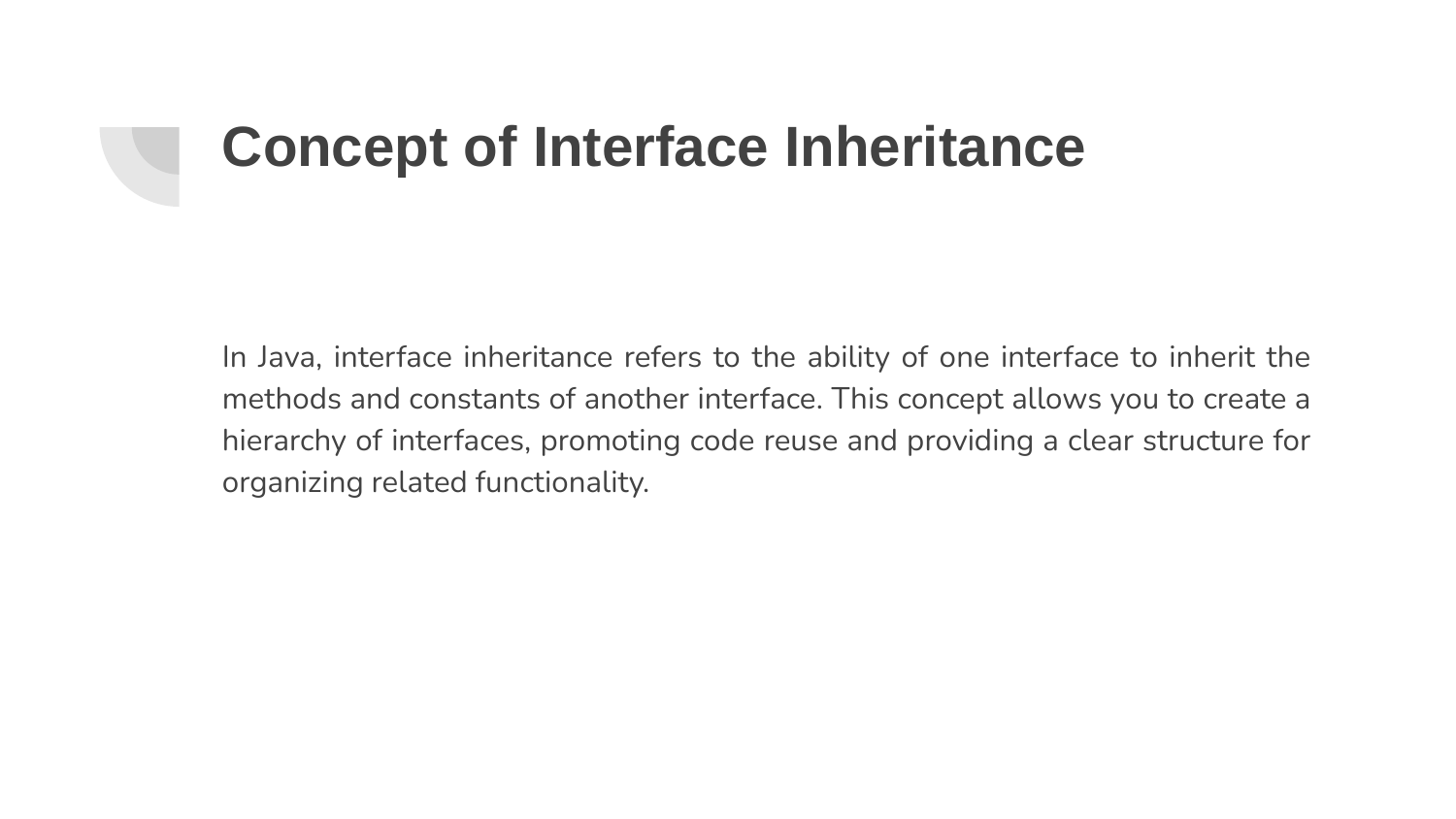

# Concept of Interface Inheritance
In Java, interface inheritance refers to the ability of one interface to inherit the methods and constants of another interface. This concept allows you to create a hierarchy of interfaces, promoting code reuse and providing a clear structure for organizing related functionality.